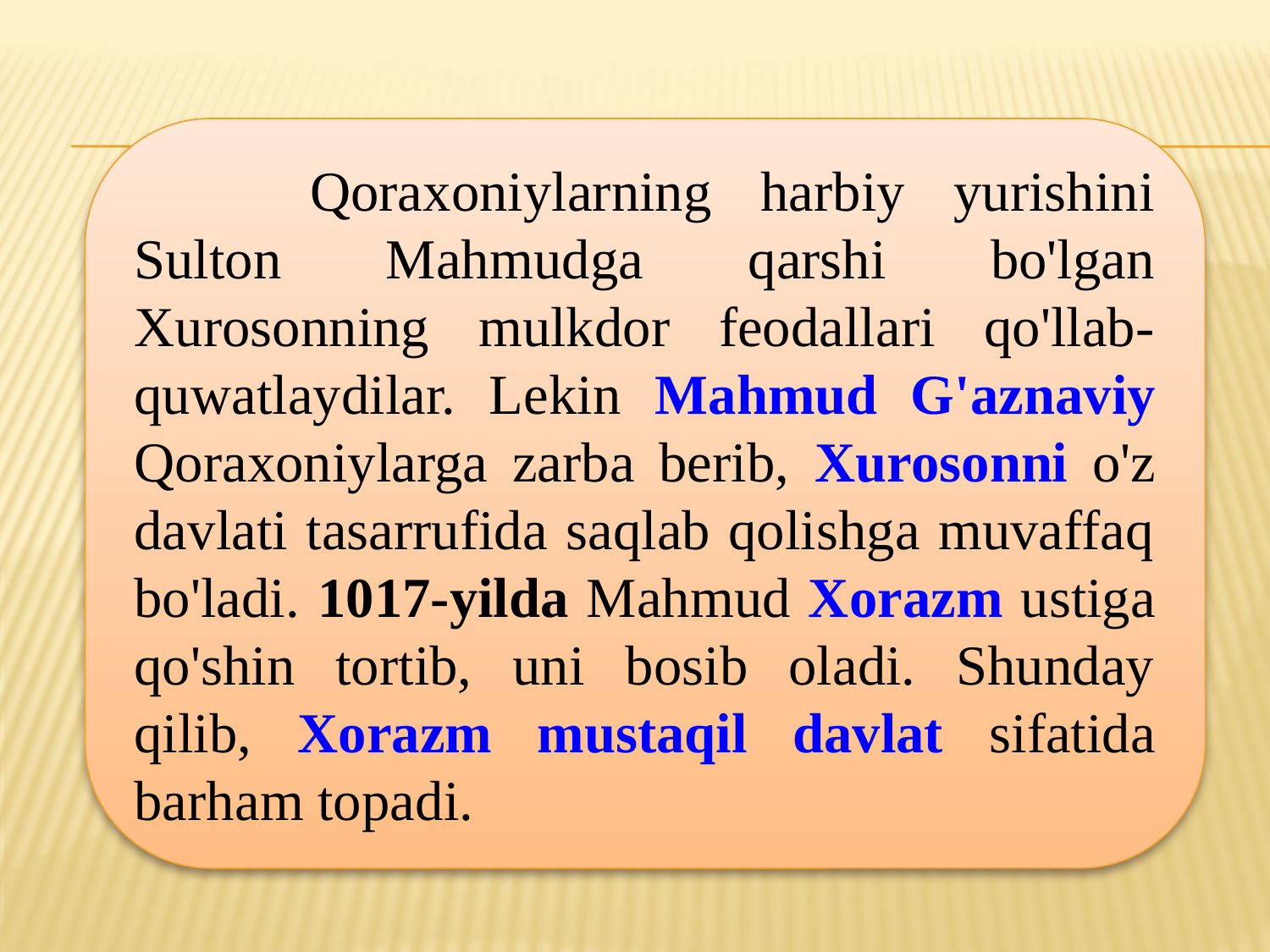

Qoraxoniylarning harbiy yurishini Sulton Mahmudga qarshi bo'lgan Xurosonning mulkdor feodallari qo'llab-quwatlaydilar. Lekin Mahmud G'aznaviy Qoraxoniylarga zarba berib, Xurosonni o'z davlati tasarrufida saqlab qolishga muvaffaq bo'ladi. 1017-yilda Mahmud Xorazm ustiga qo'shin tortib, uni bosib oladi. Shunday qilib, Xorazm mustaqil davlat sifatida barham topadi.